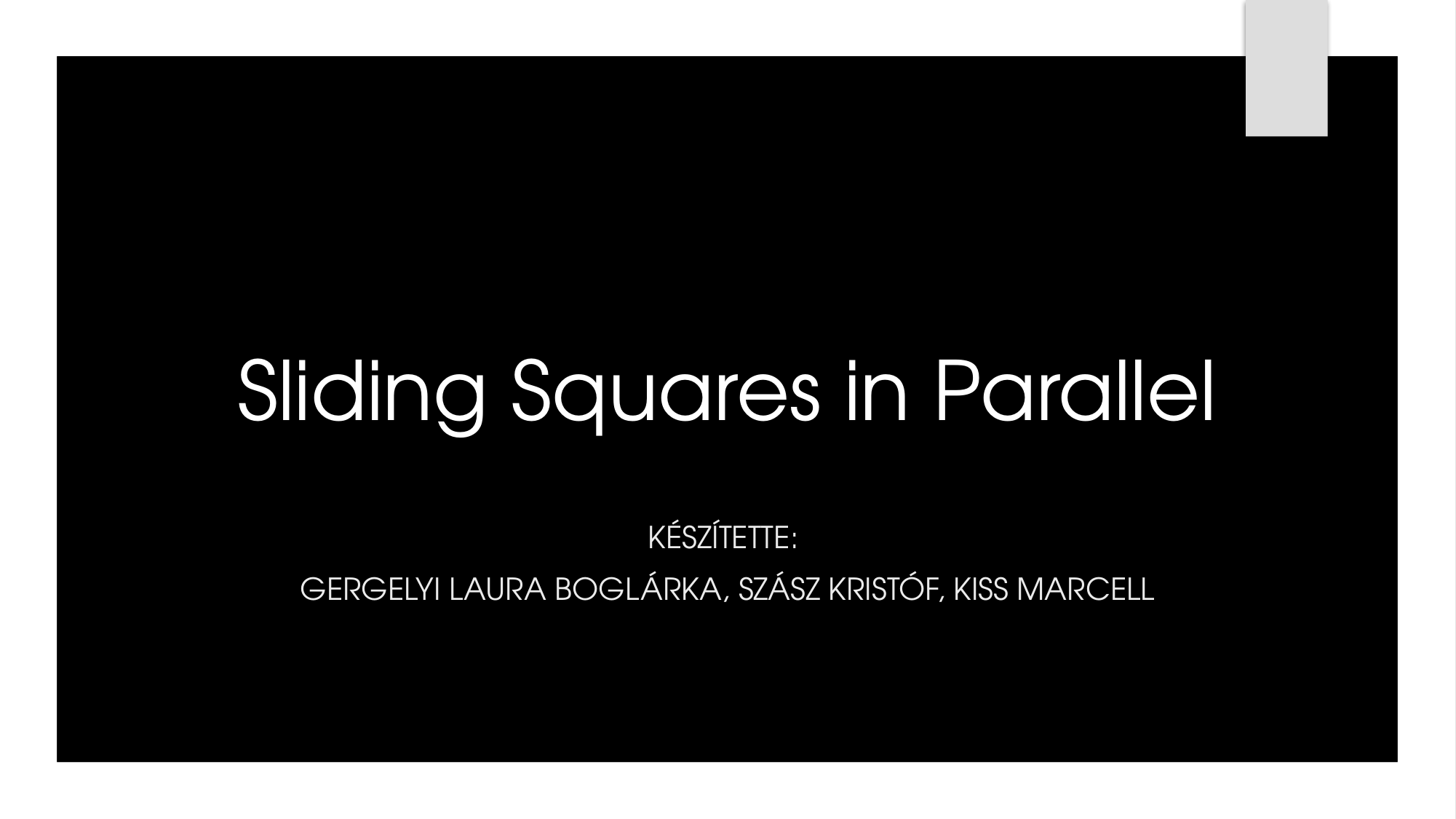

# Sliding Squares in Parallel
Készítette:
Gergelyi Laura Boglárka, Szász Kristóf, Kiss Marcell